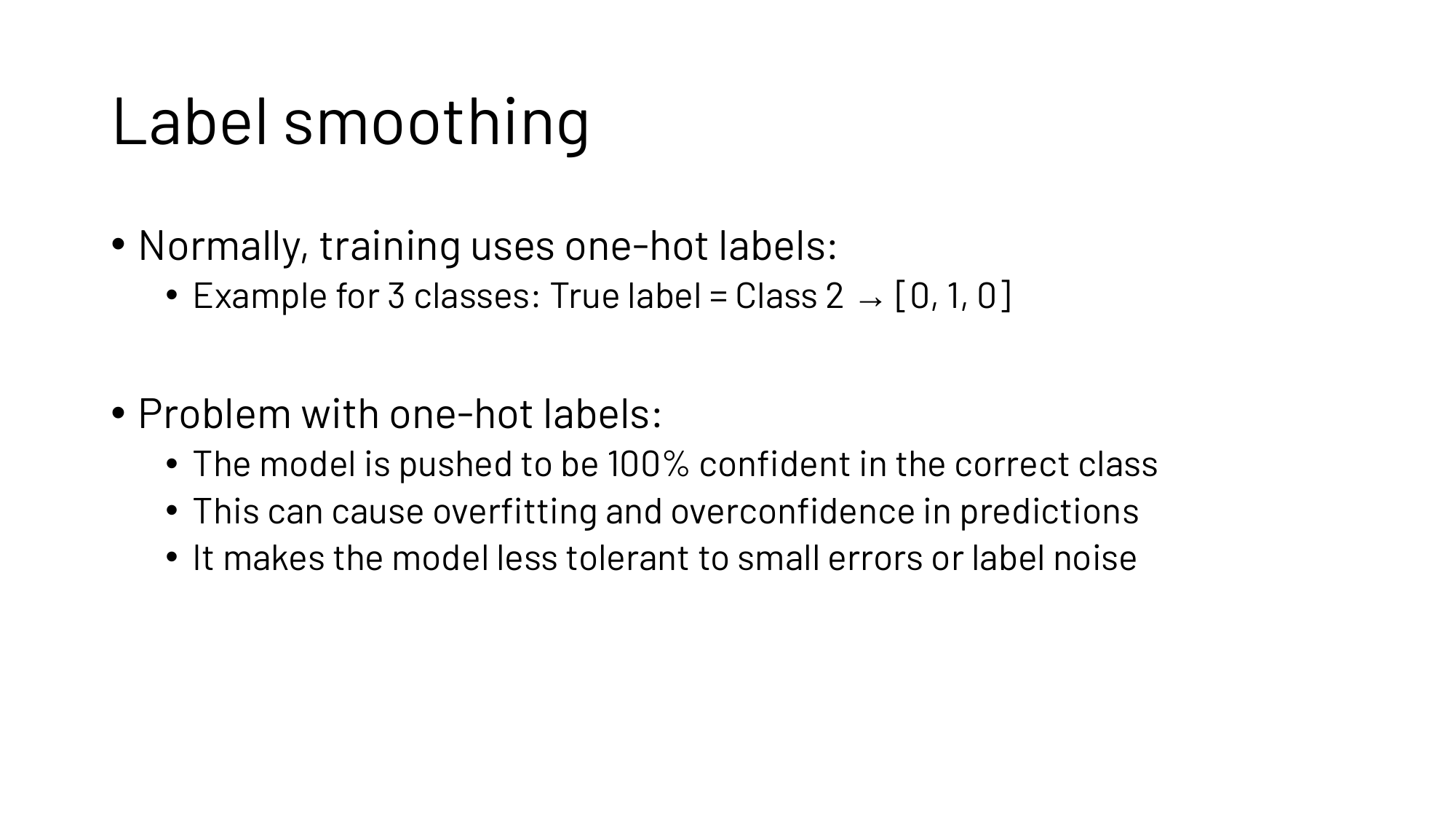

# Label smoothing
Normally, training uses one-hot labels:
Example for 3 classes: True label = Class 2 → [0, 1, 0]

Problem with one-hot labels:
The model is pushed to be 100% confident in the correct class
This can cause overfitting and overconfidence in predictions
It makes the model less tolerant to small errors or label noise